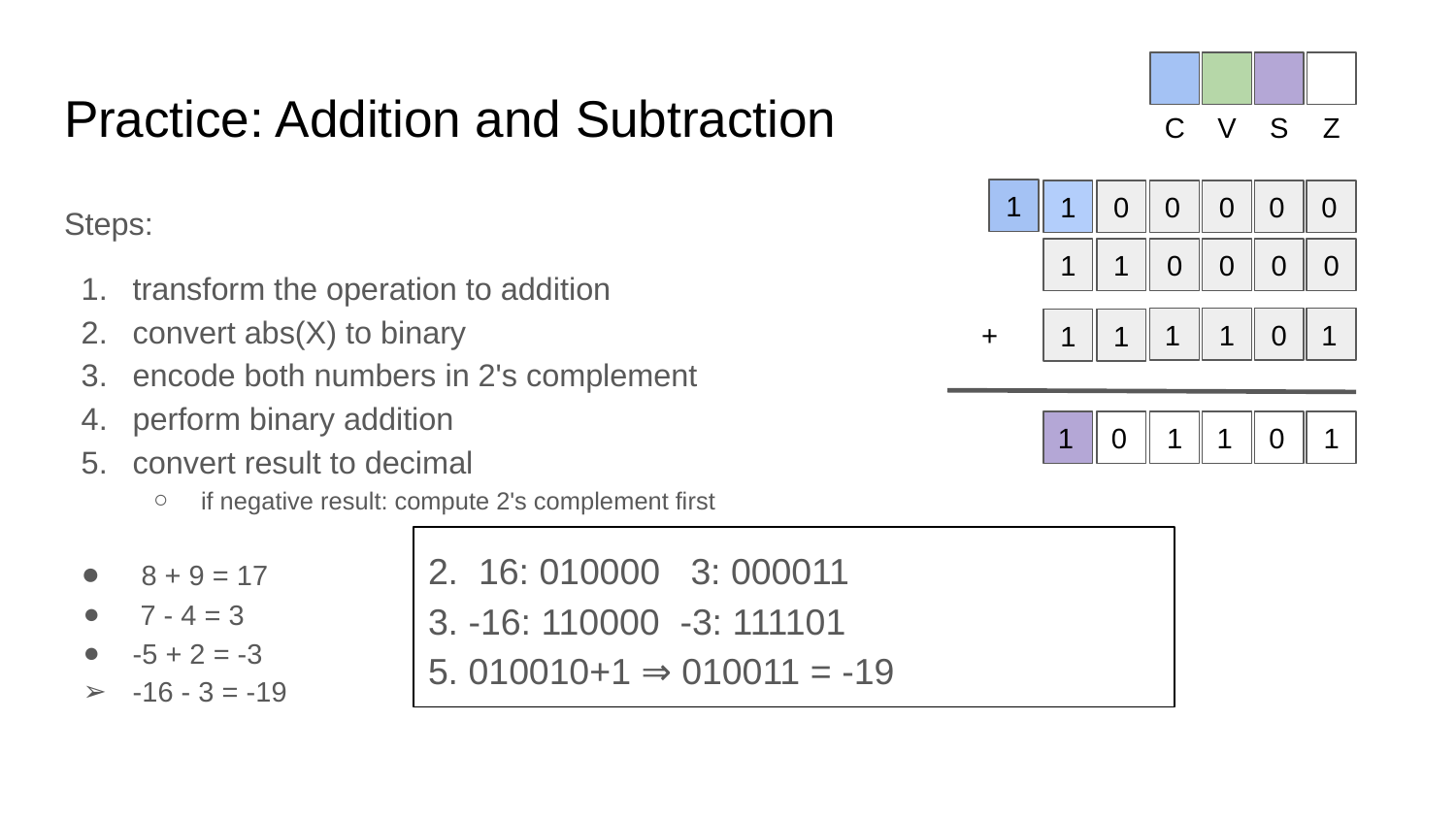

C
V
S
Z
# Practice: Addition and Subtraction
1
1
0
0
0
0
0
Steps:
transform the operation to addition
convert abs(X) to binary
encode both numbers in 2's complement
perform binary addition
convert result to decimal
if negative result: compute 2's complement first
 8 + 9 = 17
 7 - 4 = 3
-5 + 2 = -3
-16 - 3 = -19
1
1
0
0
0
0
+
1
1
0
1
1
1
1
0
1
1
0
1
2.  16: 010000   3: 000011
3. -16: 110000  -3: 111101
5. 010010+1 ⇒ 010011 = -19